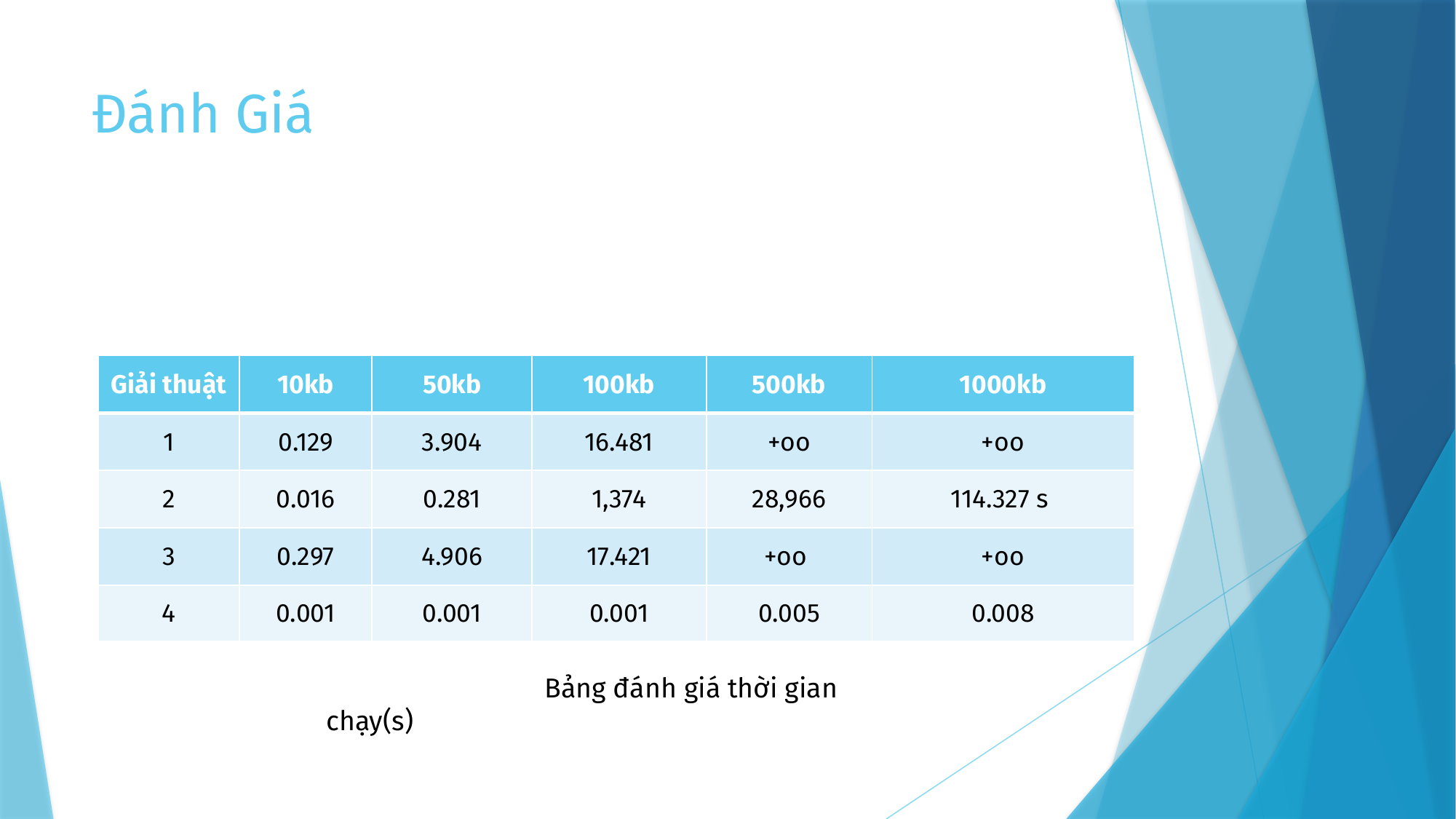

# Đánh Giá
| Giải thuật | 10kb | 50kb | 100kb | 500kb | 1000kb |
| --- | --- | --- | --- | --- | --- |
| 1 | 0.129 | 3.904 | 16.481 | +oo | +oo |
| 2 | 0.016 | 0.281 | 1,374 | 28,966 | 114.327 s |
| 3 | 0.297 | 4.906 | 17.421 | +oo | +oo |
| 4 | 0.001 | 0.001 | 0.001 | 0.005 | 0.008 |
		Bảng đánh giá thời gian chạy(s)